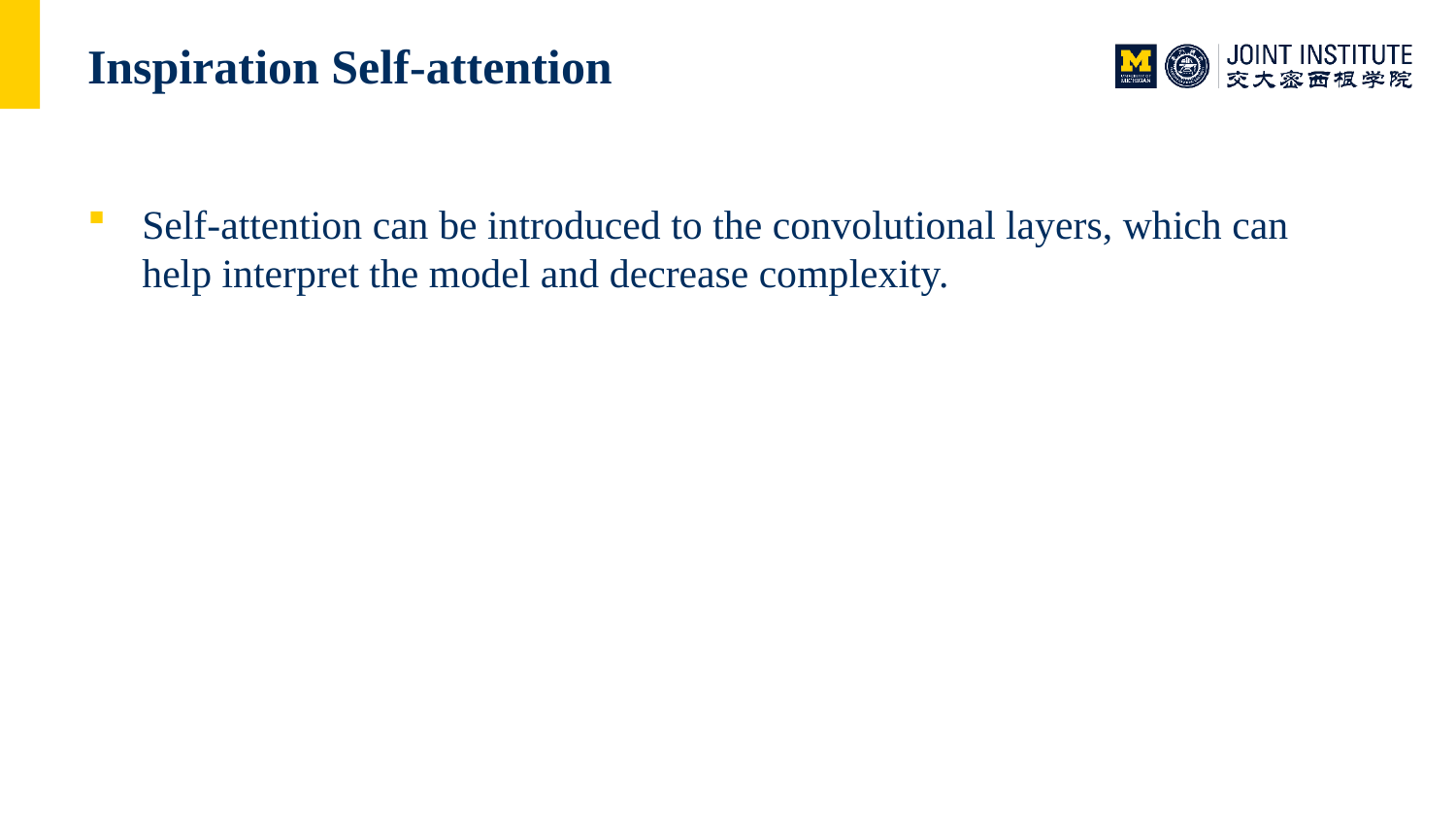

# Inspiration Self-attention
Self-attention can be introduced to the convolutional layers, which can help interpret the model and decrease complexity.